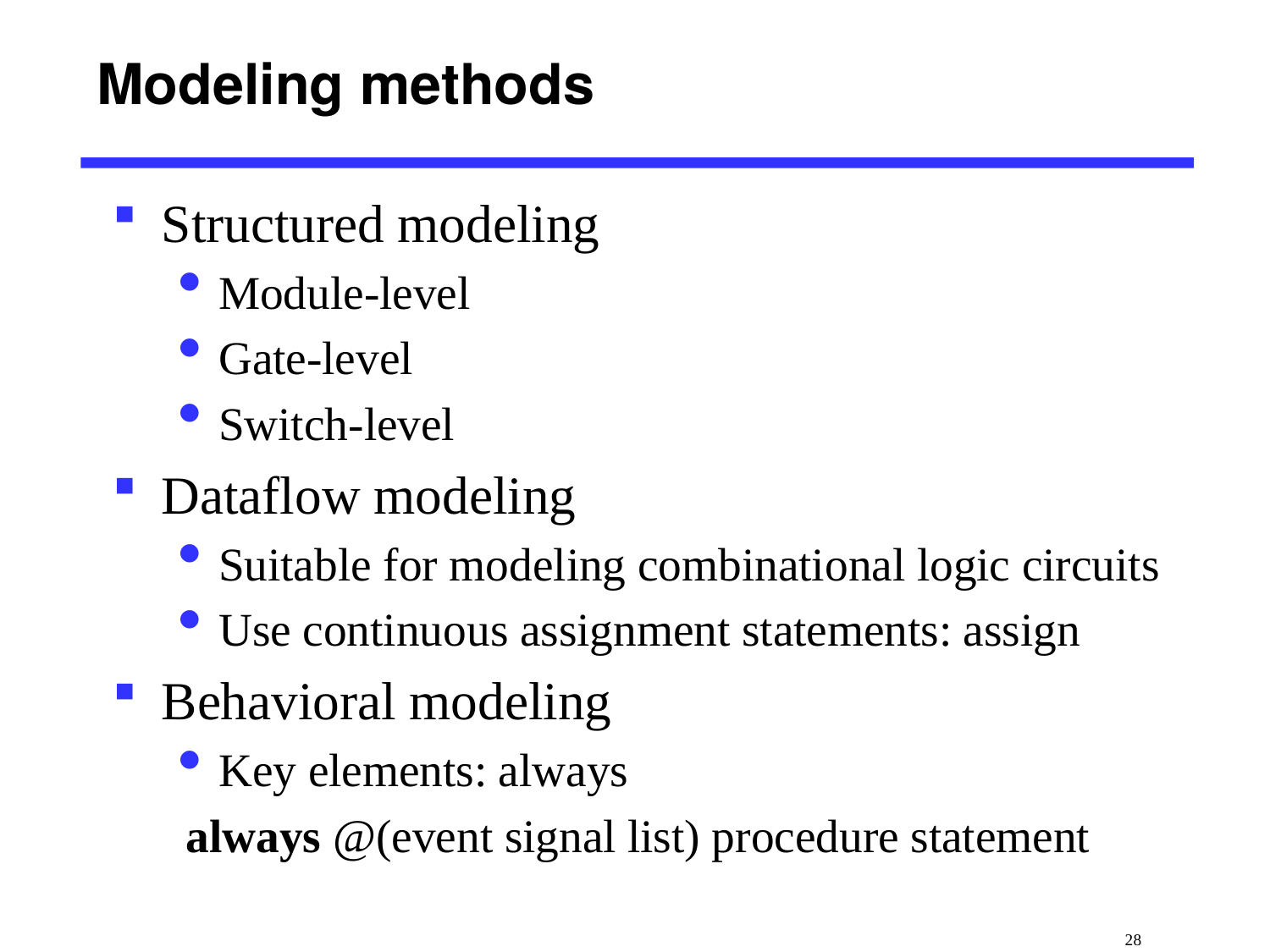

# Modeling methods
Structured modeling
Module-level
Gate-level
Switch-level
Dataflow modeling
Suitable for modeling combinational logic circuits
Use continuous assignment statements: assign
Behavioral modeling
Key elements: always
always @(event signal list) procedure statement
                           28